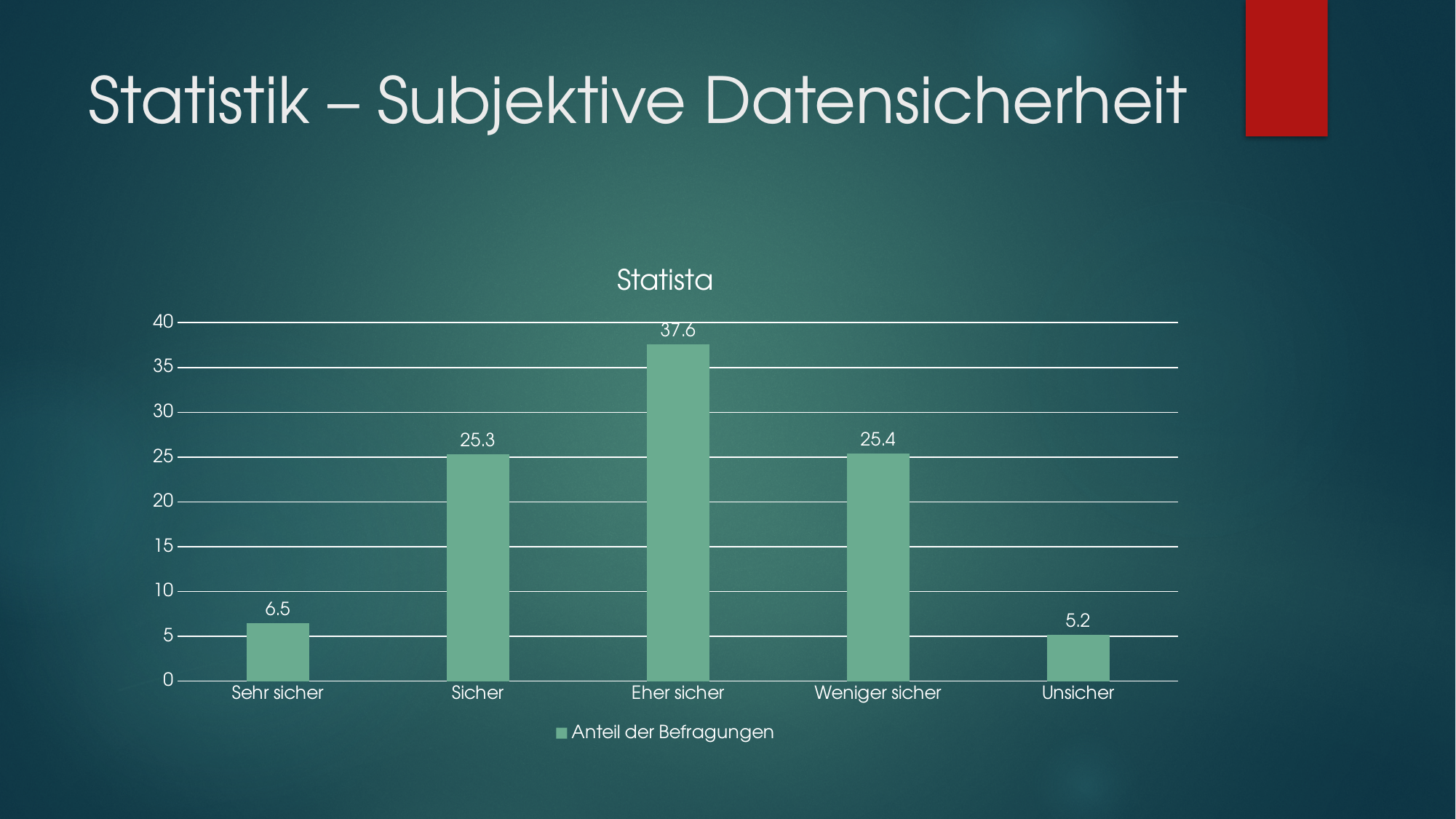

# Statistik – Subjektive Datensicherheit

### Chart: Statista

| Category | Anteil der Befragungen |
|---|---|
| Sehr sicher | 6.5 |
| Sicher | 25.3 |
| Eher sicher | 37.6 |
| Weniger sicher | 25.4 |
| Unsicher | 5.2 |